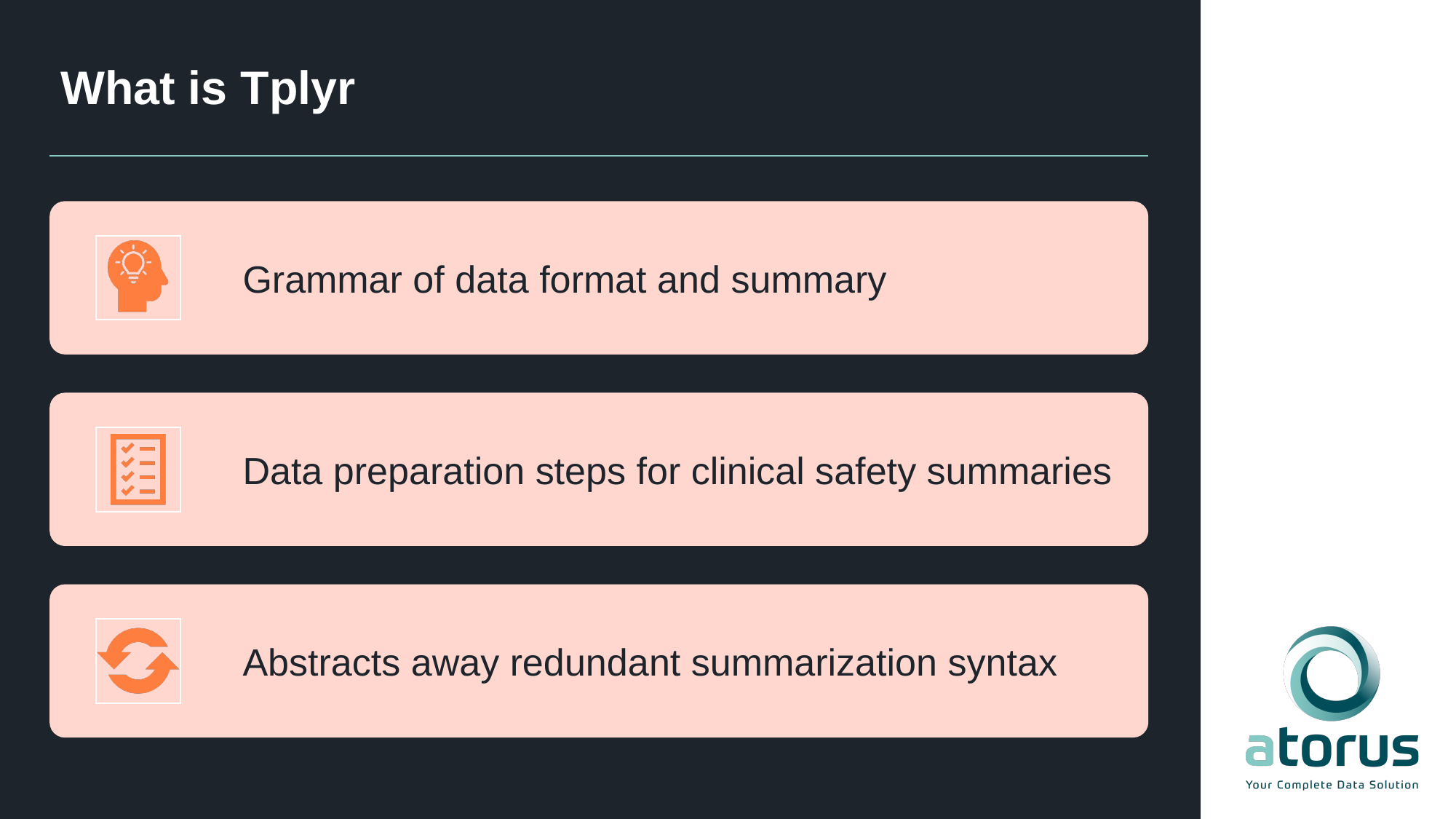

# What is Tplyr
Grammar of data format and summary
Data preparation steps for clinical safety summaries
Abstracts away redundant summarization syntax